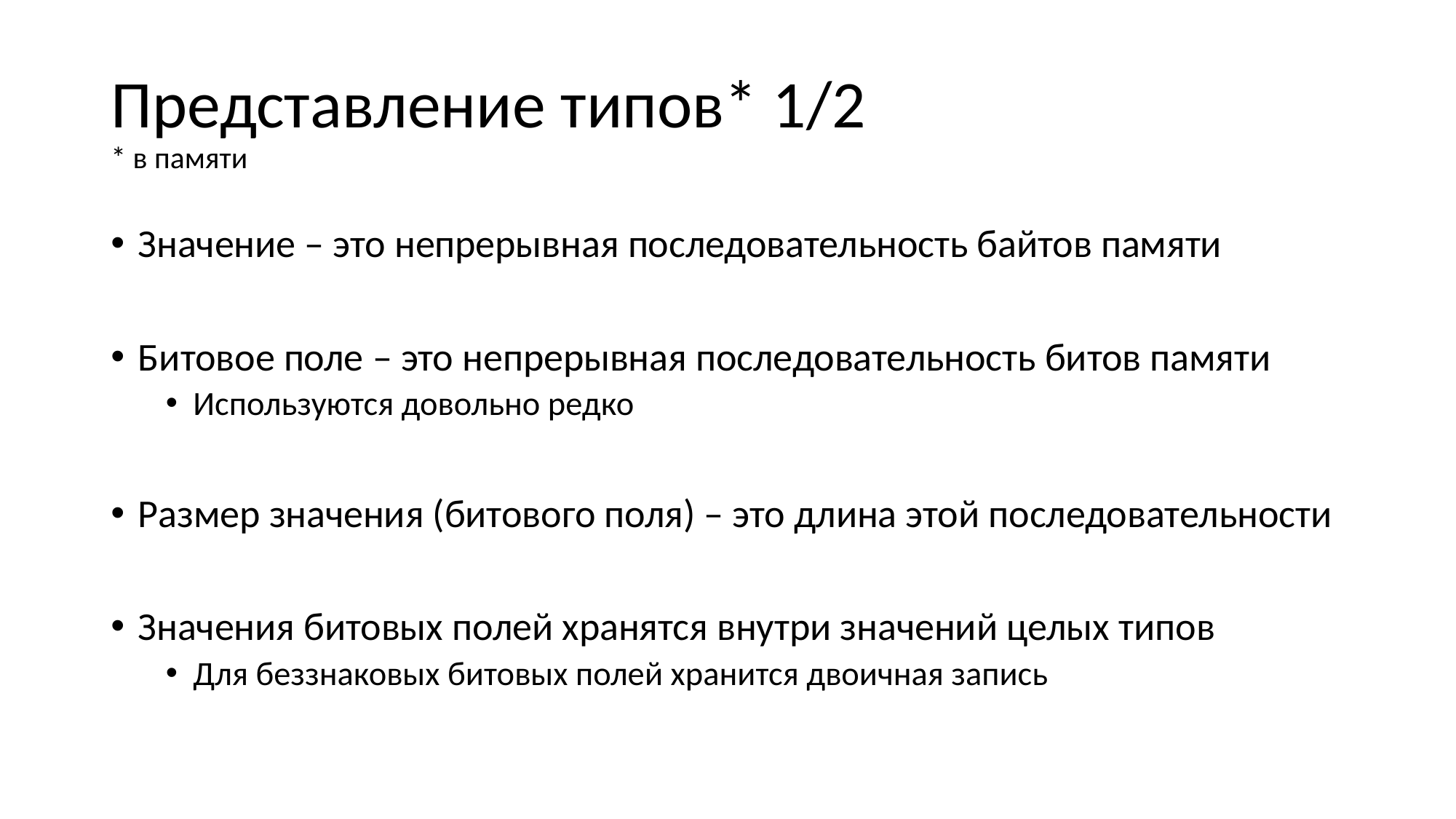

# Представление типов* 1/2 * в памяти
Значение – это непрерывная последовательность байтов памяти

Битовое поле – это непрерывная последовательность битов памяти
Используются довольно редко

Размер значения (битового поля) – это длина этой последовательности

Значения битовых полей хранятся внутри значений целых типов
Для беззнаковых битовых полей хранится двоичная запись